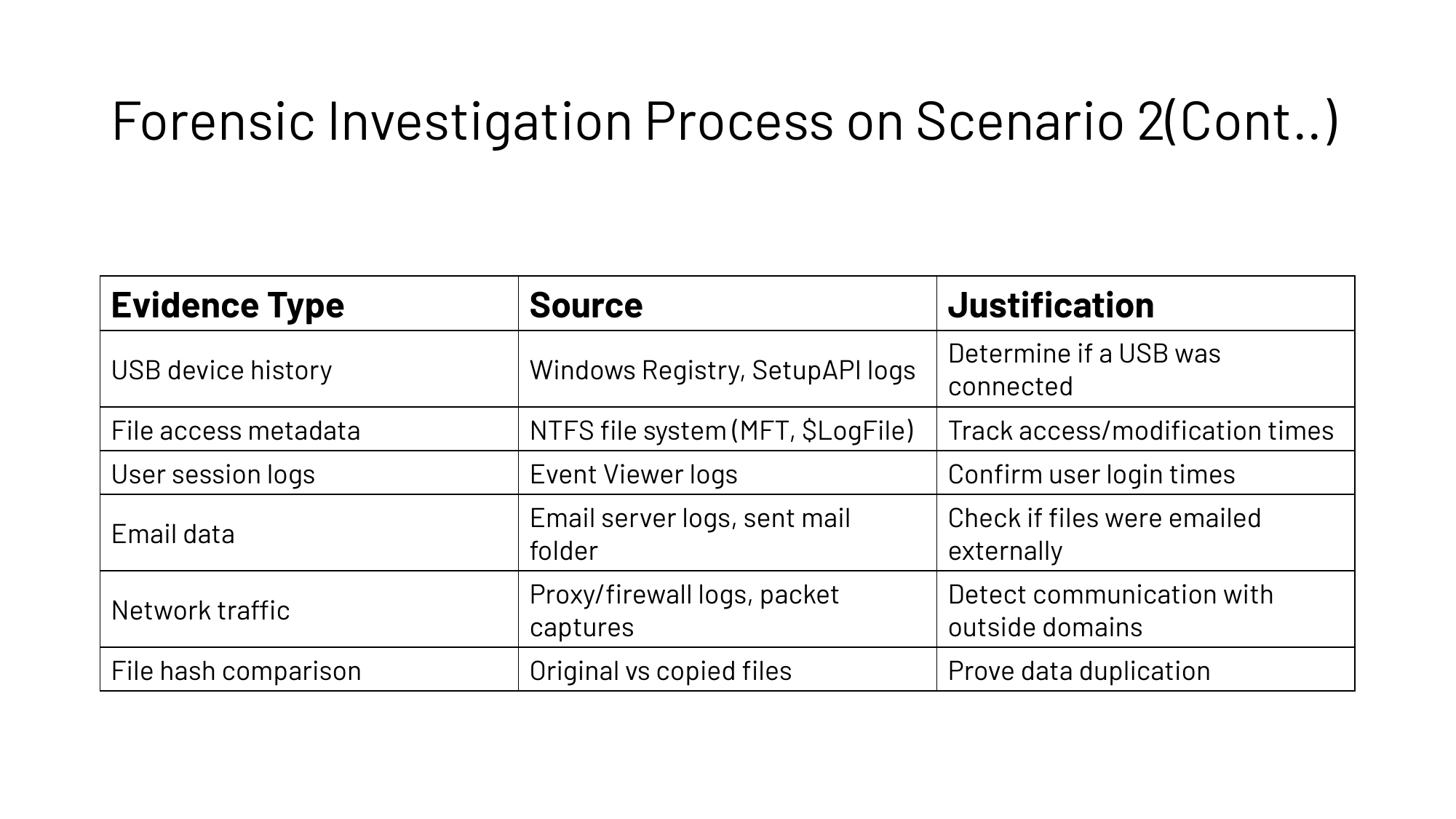

# Forensic Investigation Process on Scenario 2(Cont..)
| Evidence Type | Source | Justification |
| --- | --- | --- |
| USB device history | Windows Registry, SetupAPI logs | Determine if a USB was connected |
| File access metadata | NTFS file system (MFT, $LogFile) | Track access/modification times |
| User session logs | Event Viewer logs | Confirm user login times |
| Email data | Email server logs, sent mail folder | Check if files were emailed externally |
| Network traffic | Proxy/firewall logs, packet captures | Detect communication with outside domains |
| File hash comparison | Original vs copied files | Prove data duplication |